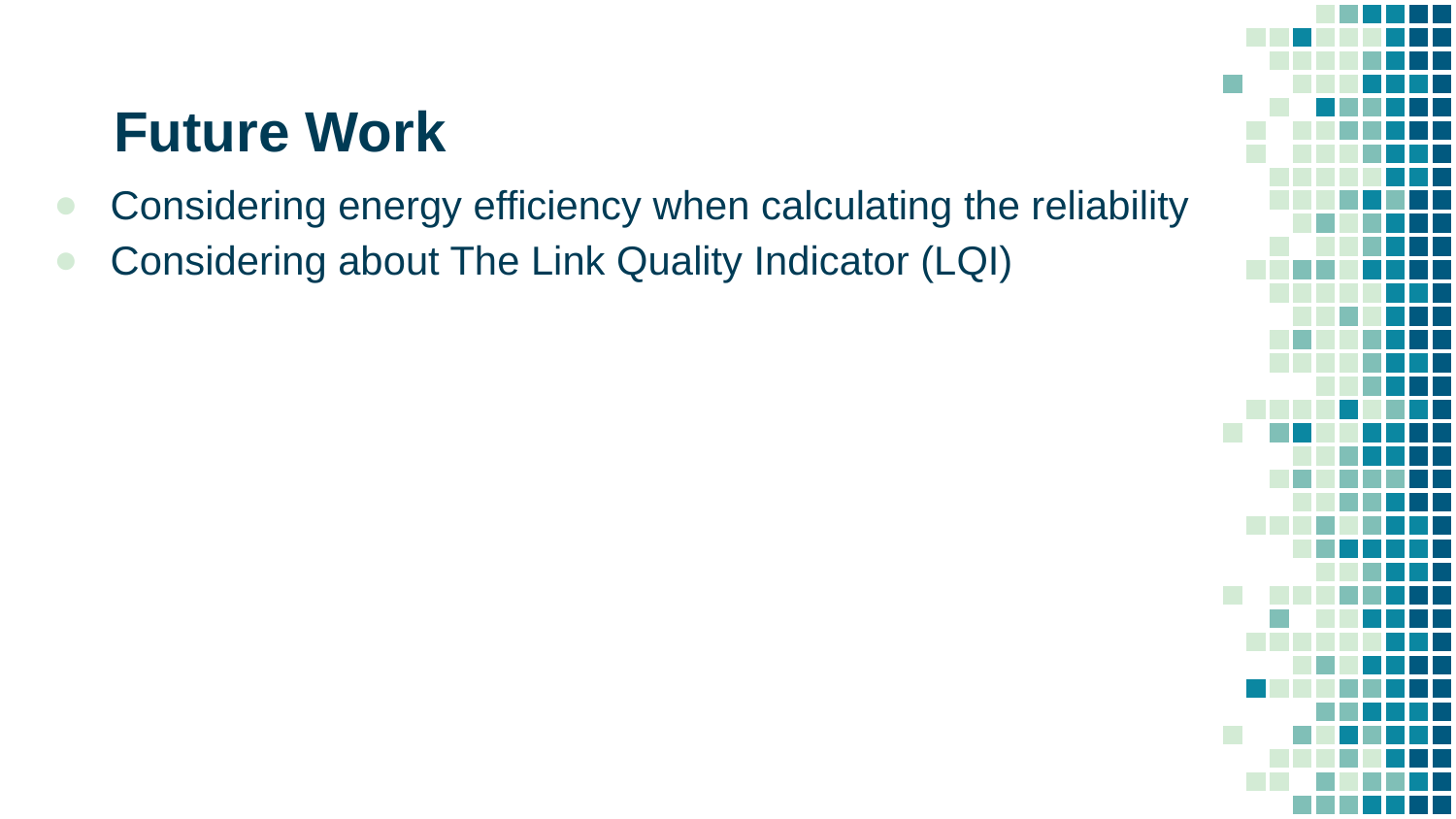

Future Work
Considering energy efficiency when calculating the reliability
Considering about The Link Quality Indicator (LQI)